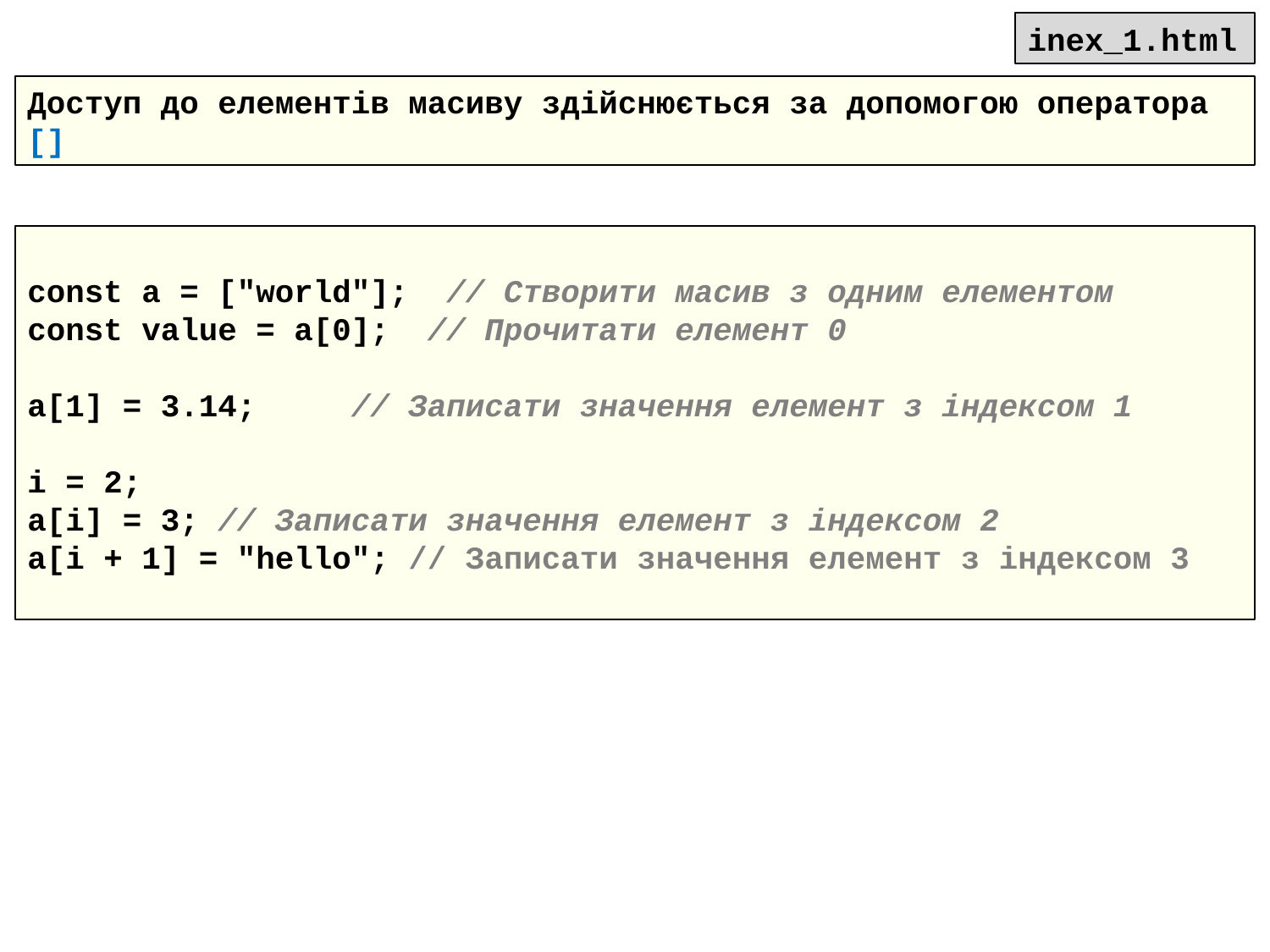

inex_1.html
Доступ до елементів масиву здійснюється за допомогою оператора
[]

const a = ["world"];  // Створити масив з одним елементом
const value = а[0];  // Прочитати елемент 0

а[1] = 3.14;     // Записати значення елемент з індексом 1

i = 2;
a[i] = 3; // Записати значення елемент з індексом 2
a[i + 1] = "hello"; // Записати значення елемент з індексом 3